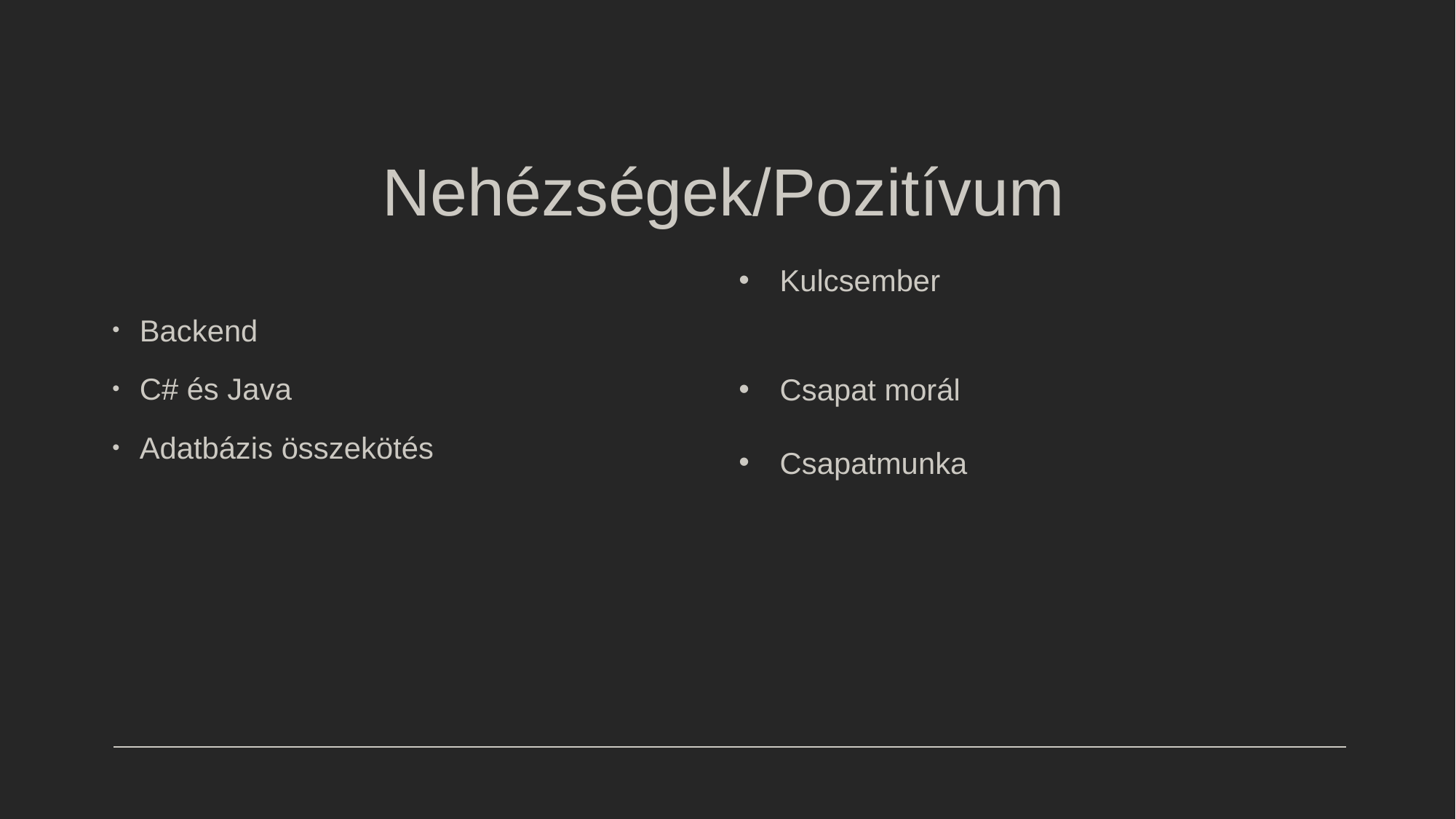

# Nehézségek/Pozitívum

Backend
C# és Java
Adatbázis összekötés

Kulcsember

Csapat morál

Csapatmunka